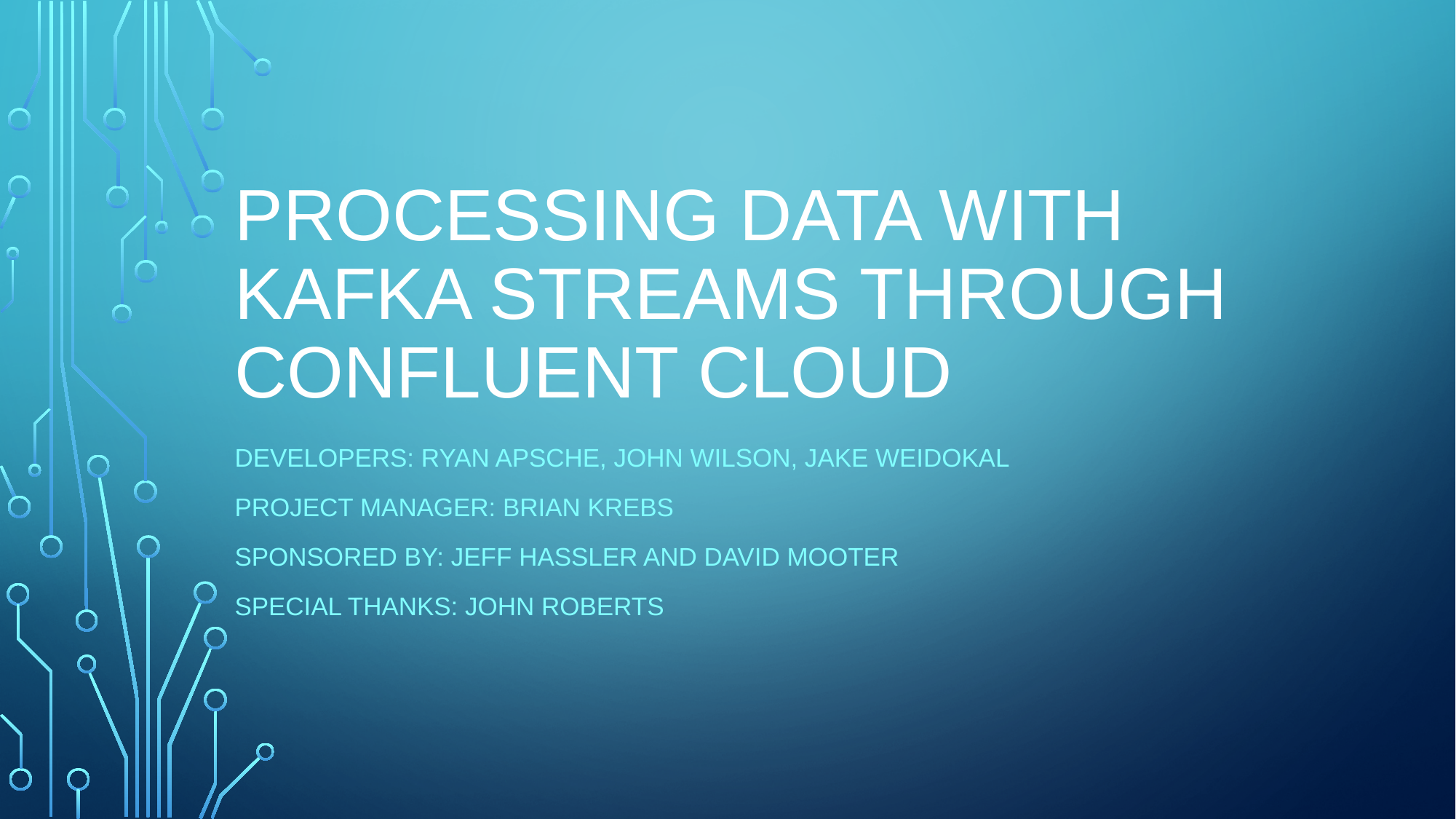

# Processing Data with Kafka Streams through Confluent Cloud
Developers: Ryan Apsche, John Wilson, Jake Weidokal
Project Manager: Brian Krebs
Sponsored by: Jeff Hassler and David Mooter
Special thanks: John Roberts